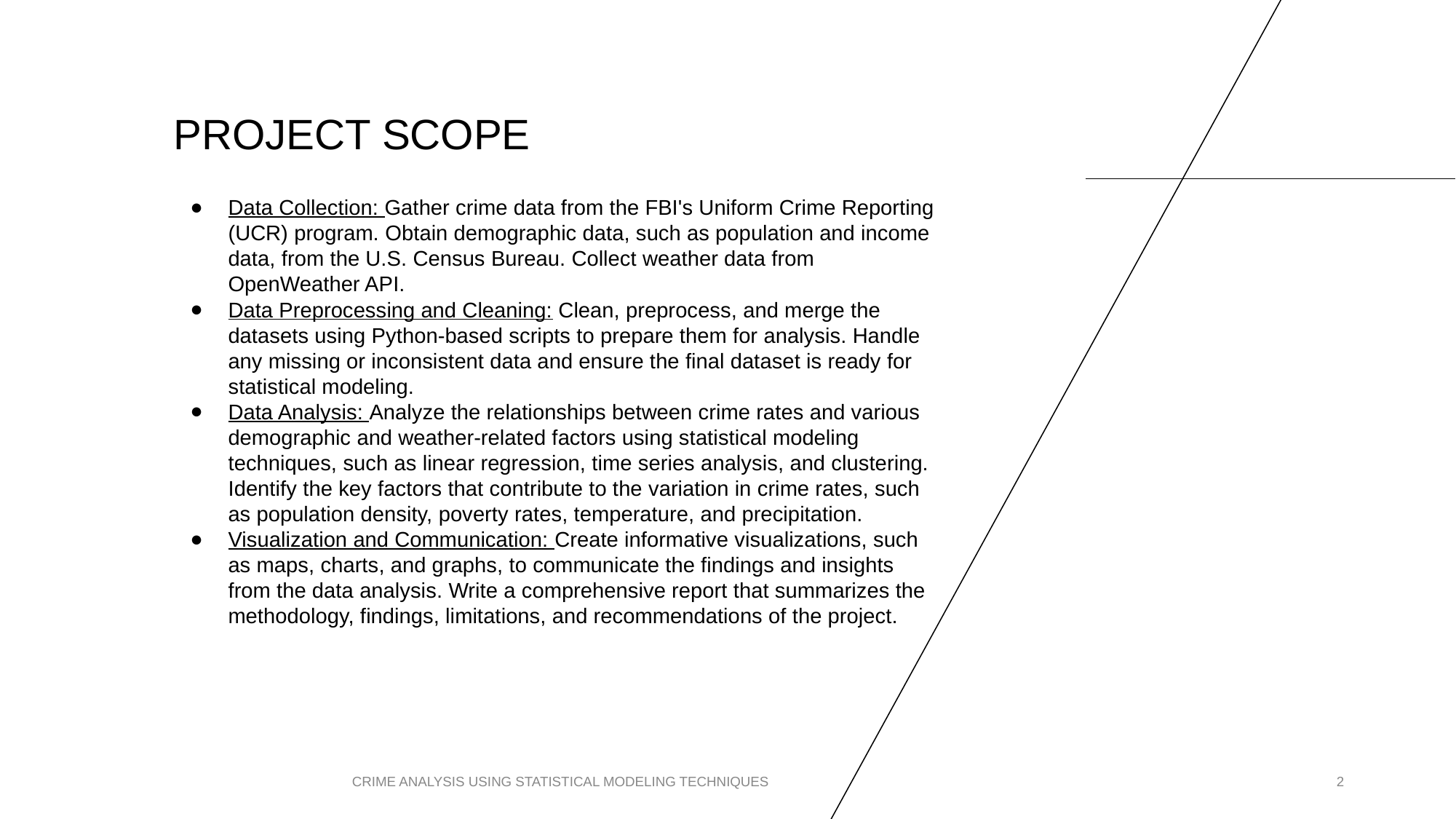

# PROJECT SCOPE
Data Collection: Gather crime data from the FBI's Uniform Crime Reporting (UCR) program. Obtain demographic data, such as population and income data, from the U.S. Census Bureau. Collect weather data from OpenWeather API.
Data Preprocessing and Cleaning: Clean, preprocess, and merge the datasets using Python-based scripts to prepare them for analysis. Handle any missing or inconsistent data and ensure the final dataset is ready for statistical modeling.
Data Analysis: Analyze the relationships between crime rates and various demographic and weather-related factors using statistical modeling techniques, such as linear regression, time series analysis, and clustering. Identify the key factors that contribute to the variation in crime rates, such as population density, poverty rates, temperature, and precipitation.
Visualization and Communication: Create informative visualizations, such as maps, charts, and graphs, to communicate the findings and insights from the data analysis. Write a comprehensive report that summarizes the methodology, findings, limitations, and recommendations of the project.
CRIME ANALYSIS USING STATISTICAL MODELING TECHNIQUES
2